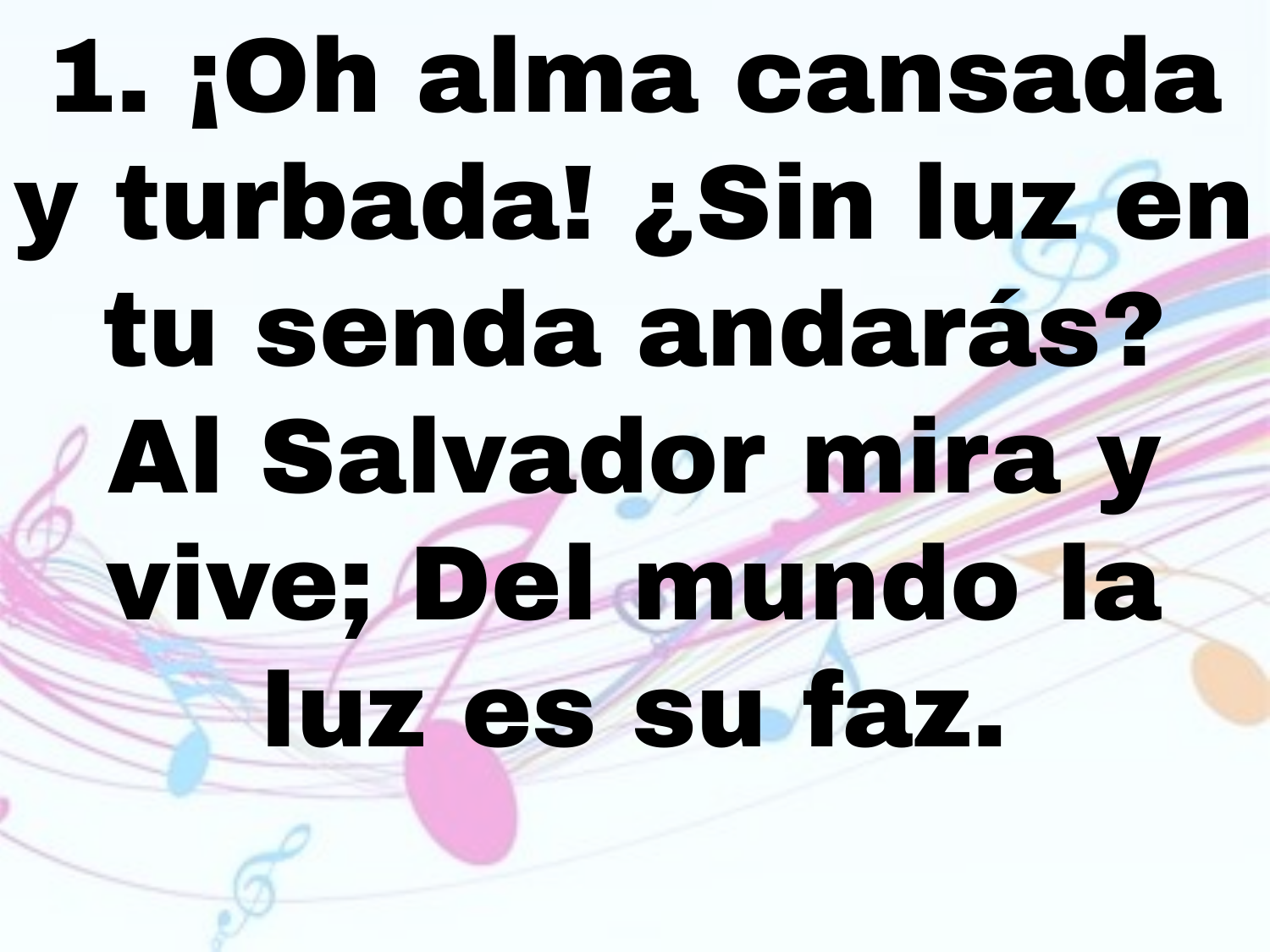

1. ¡Oh alma cansada y turbada! ¿Sin luz en tu senda andarás?
Al Salvador mira y vive; Del mundo la luz es su faz.